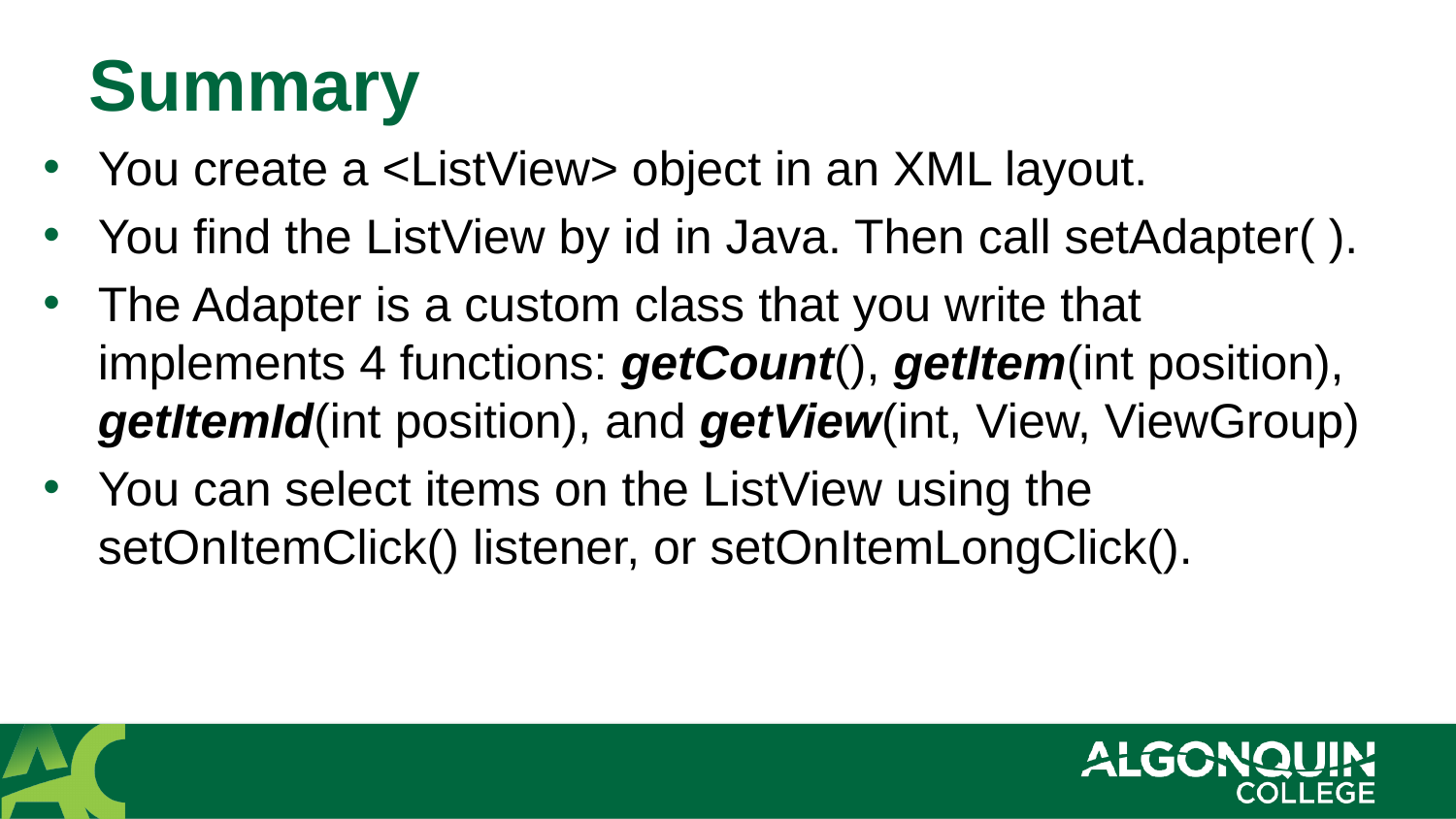

# Summary
You create a <ListView> object in an XML layout.
You find the ListView by id in Java. Then call setAdapter( ).
The Adapter is a custom class that you write that implements 4 functions: getCount(), getItem(int position), getItemId(int position), and getView(int, View, ViewGroup)
You can select items on the ListView using the setOnItemClick() listener, or setOnItemLongClick().